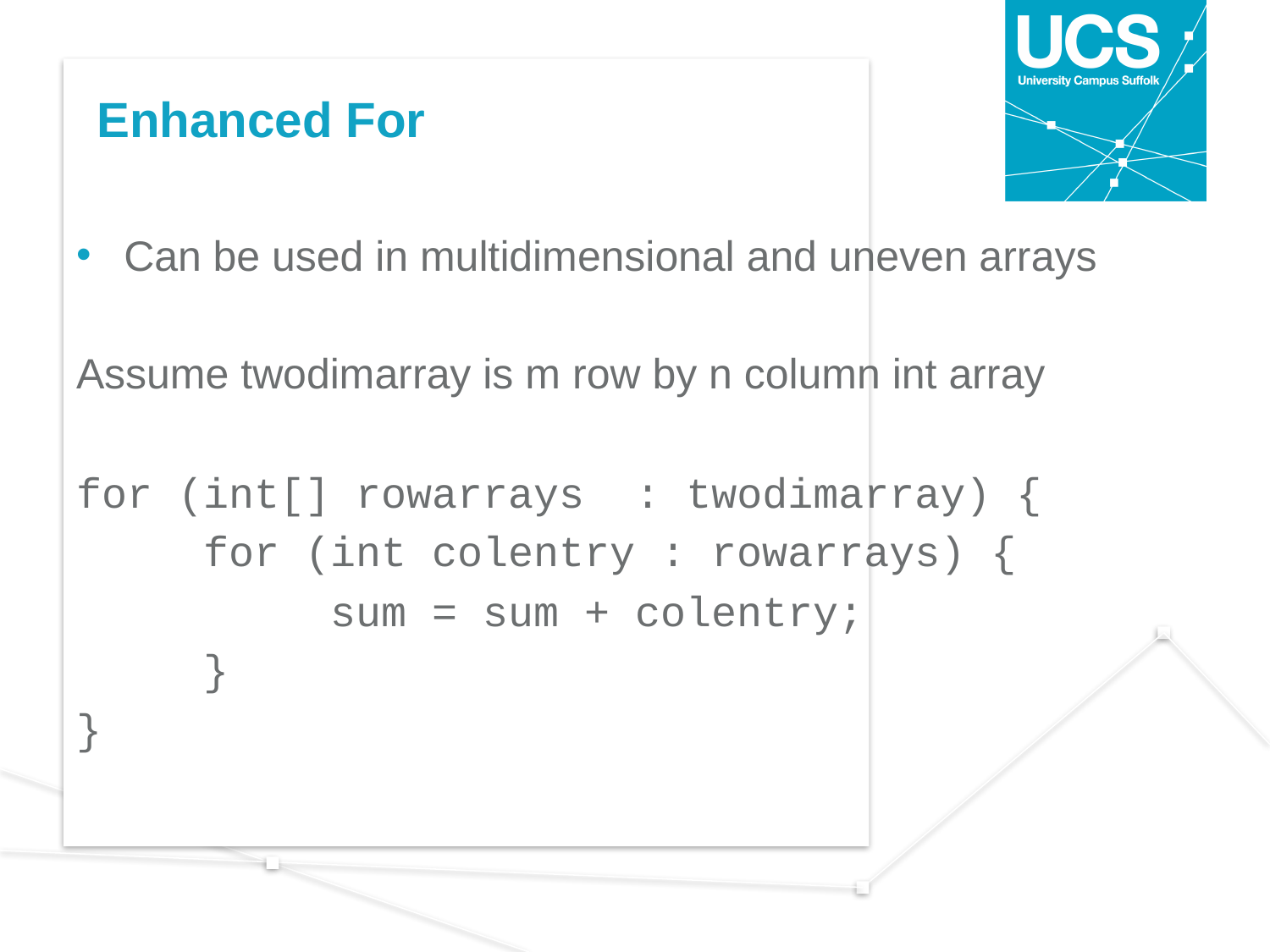

# Enhanced For
Can be used in multidimensional and uneven arrays

Assume twodimarray is m row by n column int array

for (int[] rowarrays  : twodimarray) {
	for (int colentry : rowarrays) {
		sum = sum + colentry;
	}
}